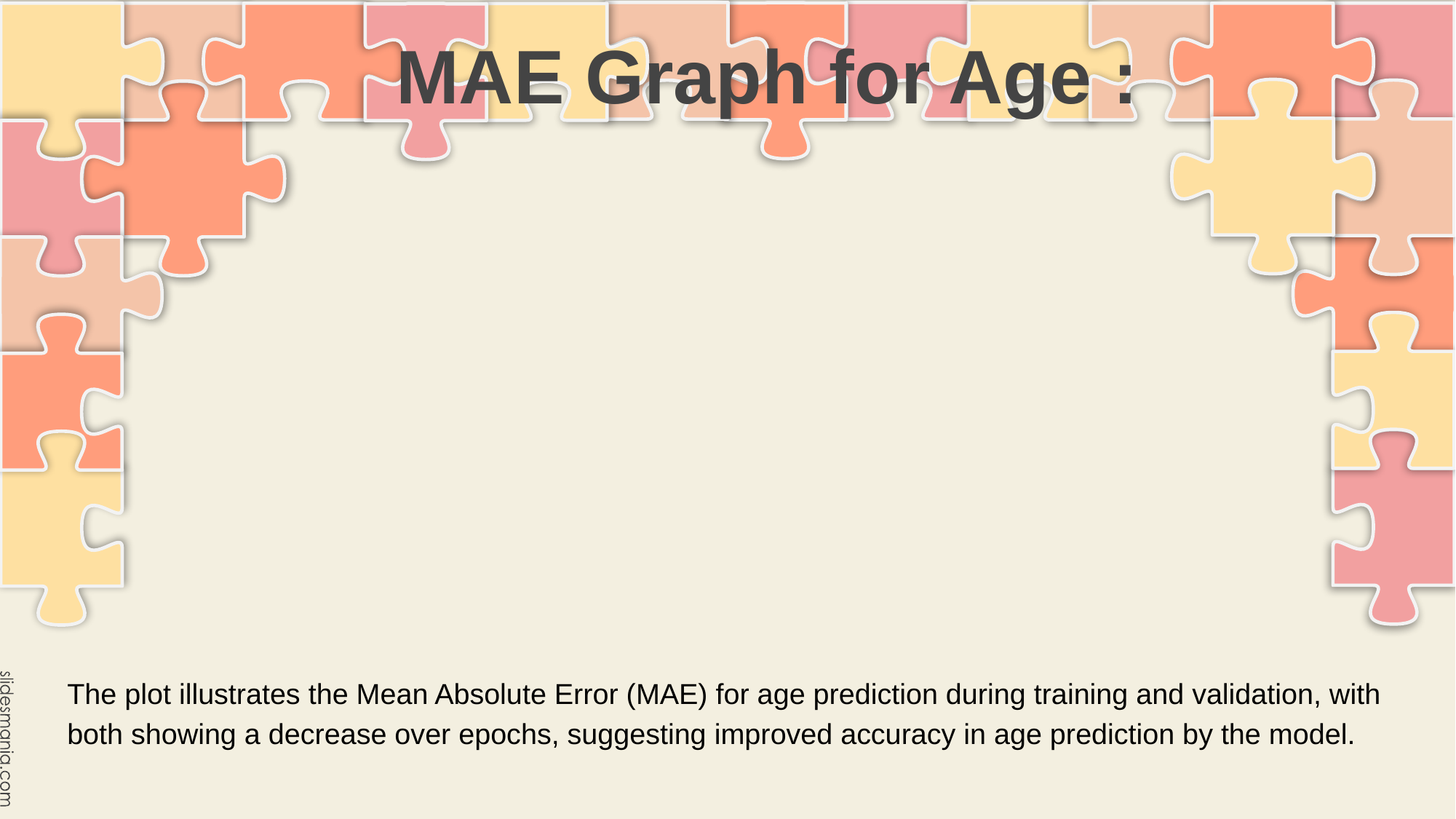

# MAE Graph for Age :
The plot illustrates the Mean Absolute Error (MAE) for age prediction during training and validation, with both showing a decrease over epochs, suggesting improved accuracy in age prediction by the model.